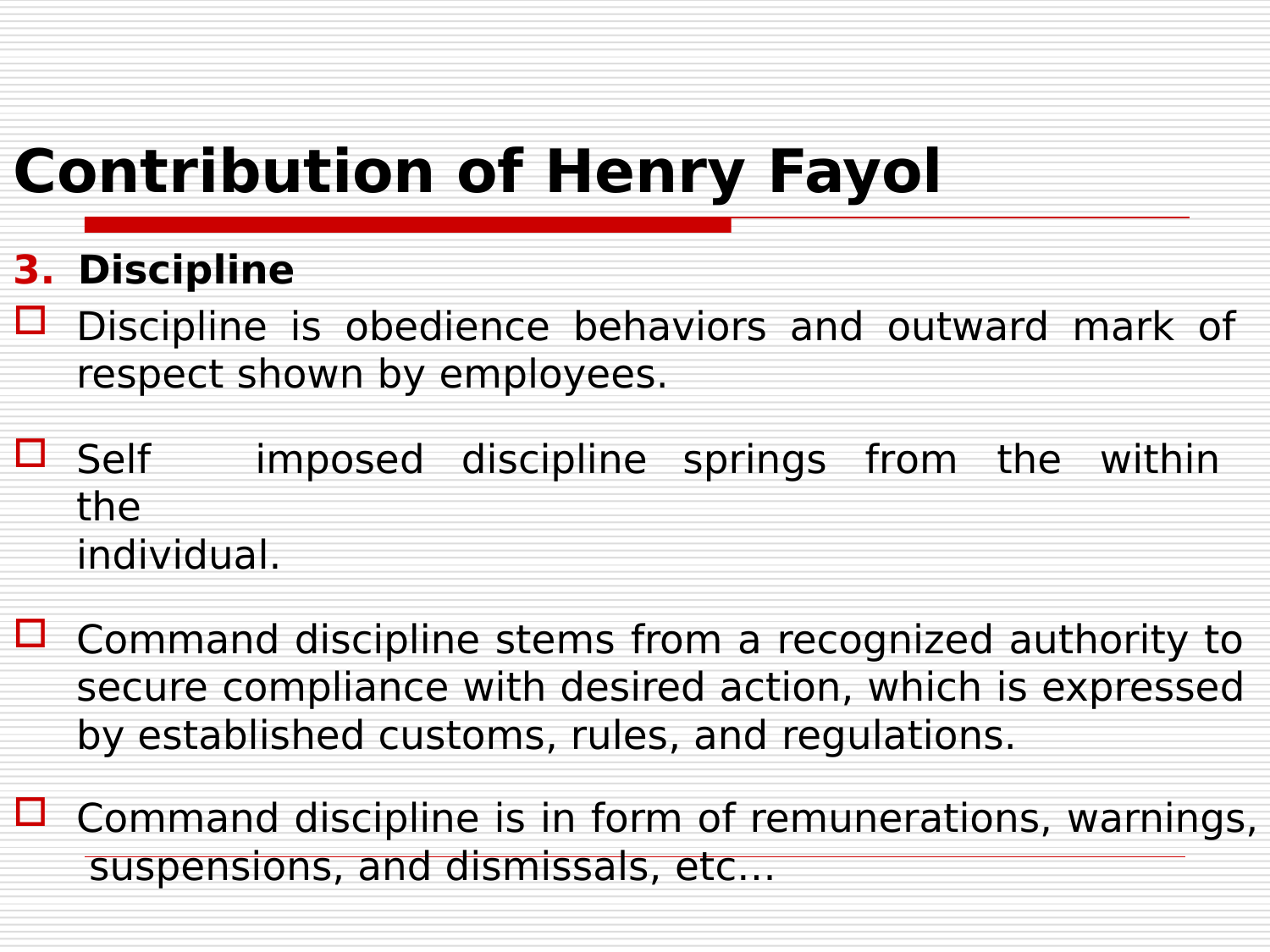

# Contribution of Henry Fayol
3.	Discipline
Discipline is obedience behaviors and outward mark of  respect shown by employees.
Self	imposed	discipline	springs	from	the	within	the
individual.
Command discipline stems from a recognized authority to  secure compliance with desired action, which is expressed  by established customs, rules, and regulations.
Command discipline is in form of remunerations, warnings,  suspensions, and dismissals, etc…